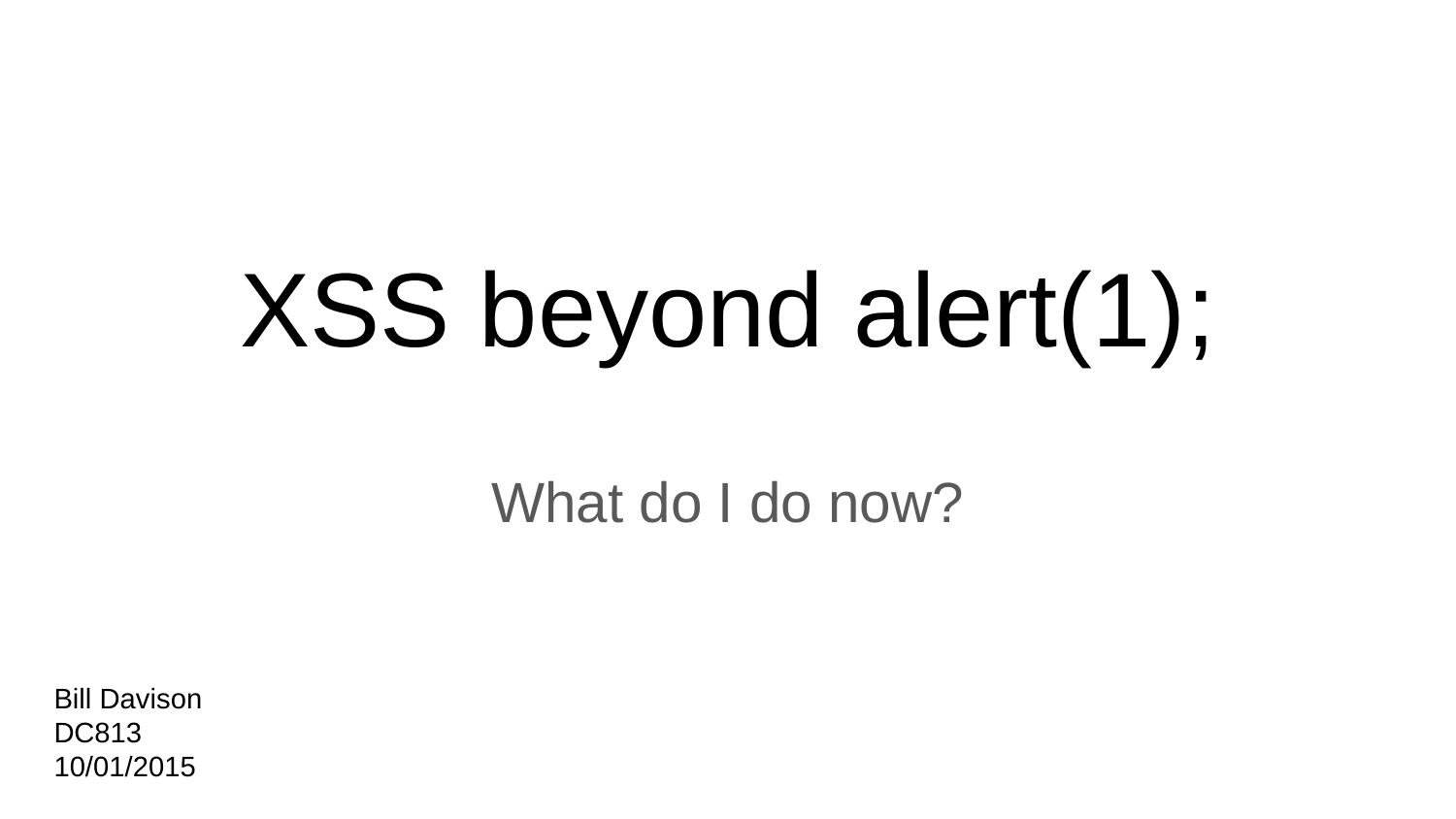

# XSS beyond alert(1);
What do I do now?
Bill Davison
DC813
10/01/2015